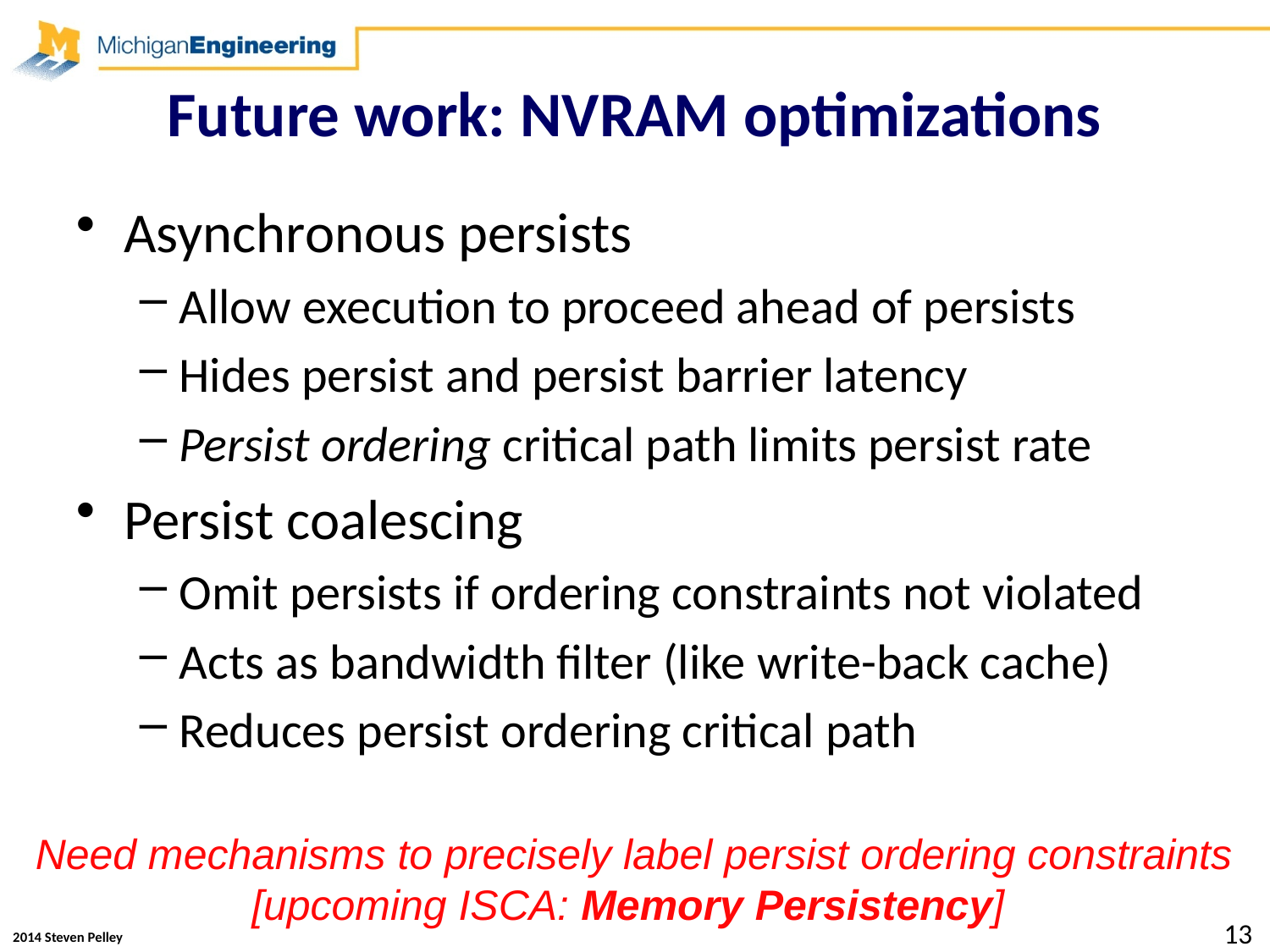

# Future work: NVRAM optimizations
Asynchronous persists
Allow execution to proceed ahead of persists
Hides persist and persist barrier latency
Persist ordering critical path limits persist rate
Persist coalescing
Omit persists if ordering constraints not violated
Acts as bandwidth filter (like write-back cache)
Reduces persist ordering critical path
Need mechanisms to precisely label persist ordering constraints
[upcoming ISCA: Memory Persistency]
13